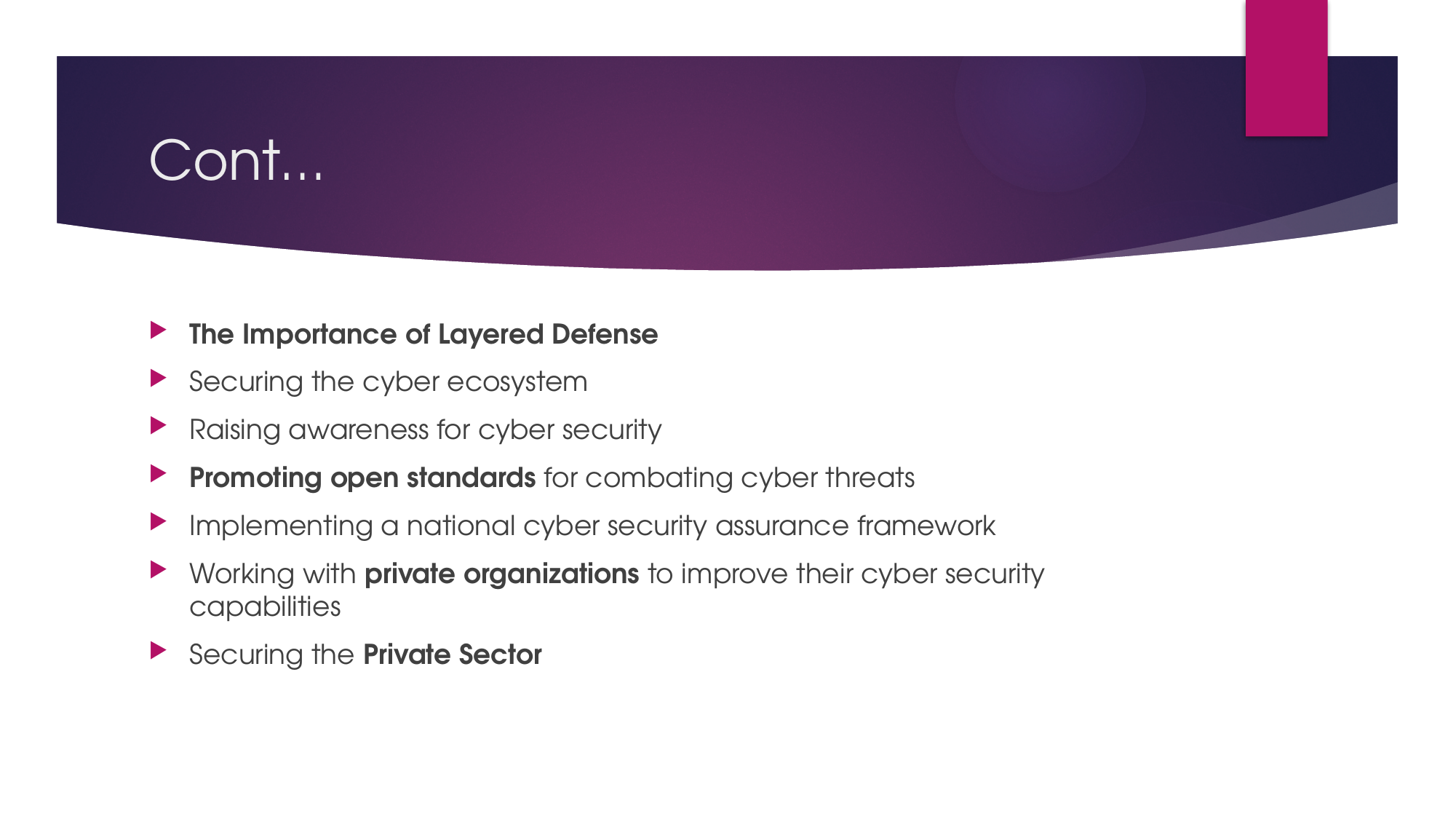

# Cont…
The Importance of Layered Defense
Securing the cyber ecosystem
Raising awareness for cyber security
Promoting open standards for combating cyber threats
Implementing a national cyber security assurance framework
Working with private organizations to improve their cyber security capabilities
Securing the Private Sector